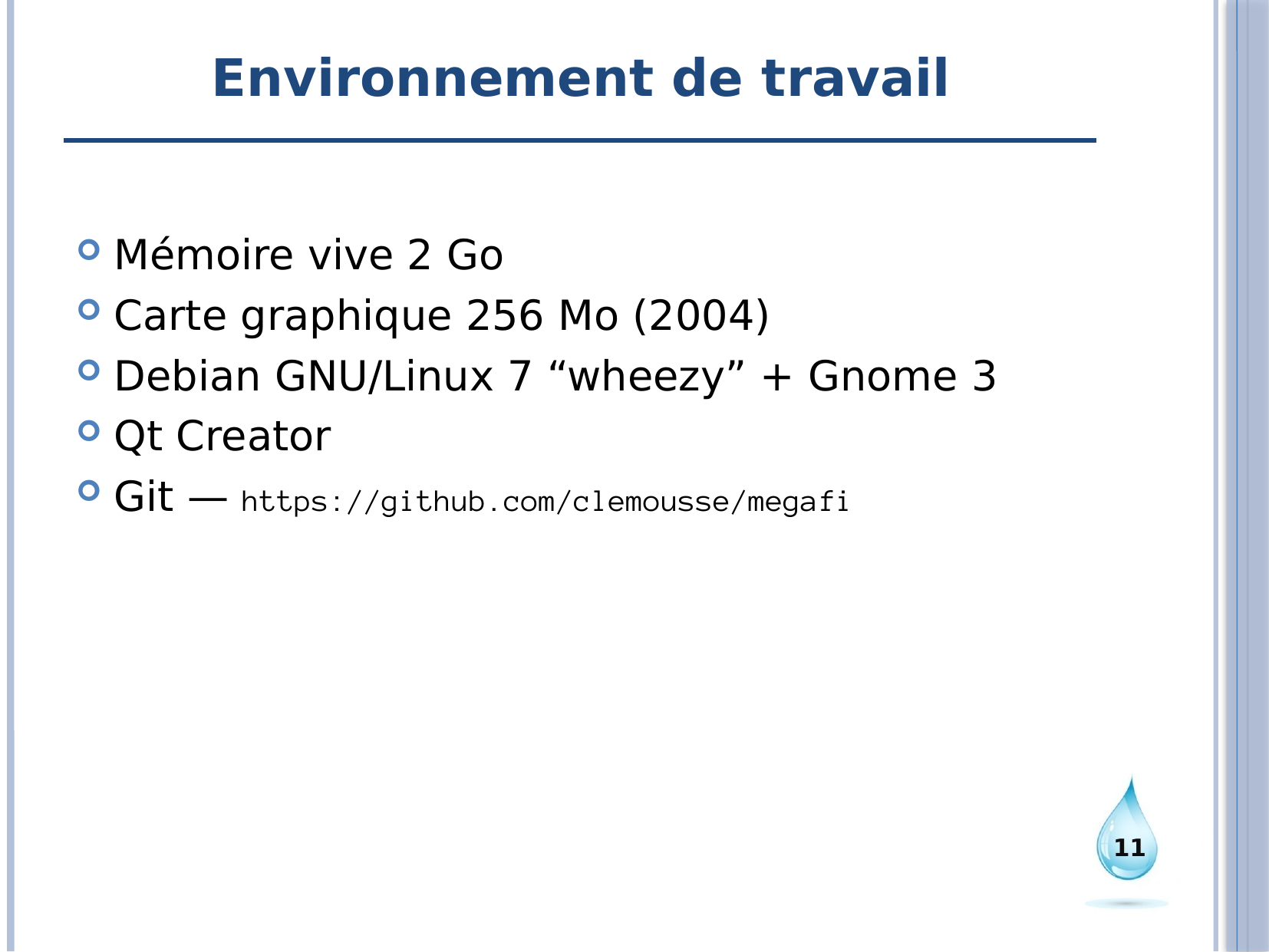

# Environnement de travail
Mémoire vive 2 Go
Carte graphique 256 Mo (2004)
Debian GNU/Linux 7 “wheezy” + Gnome 3
Qt Creator
Git — https://github.com/clemousse/megafi
11